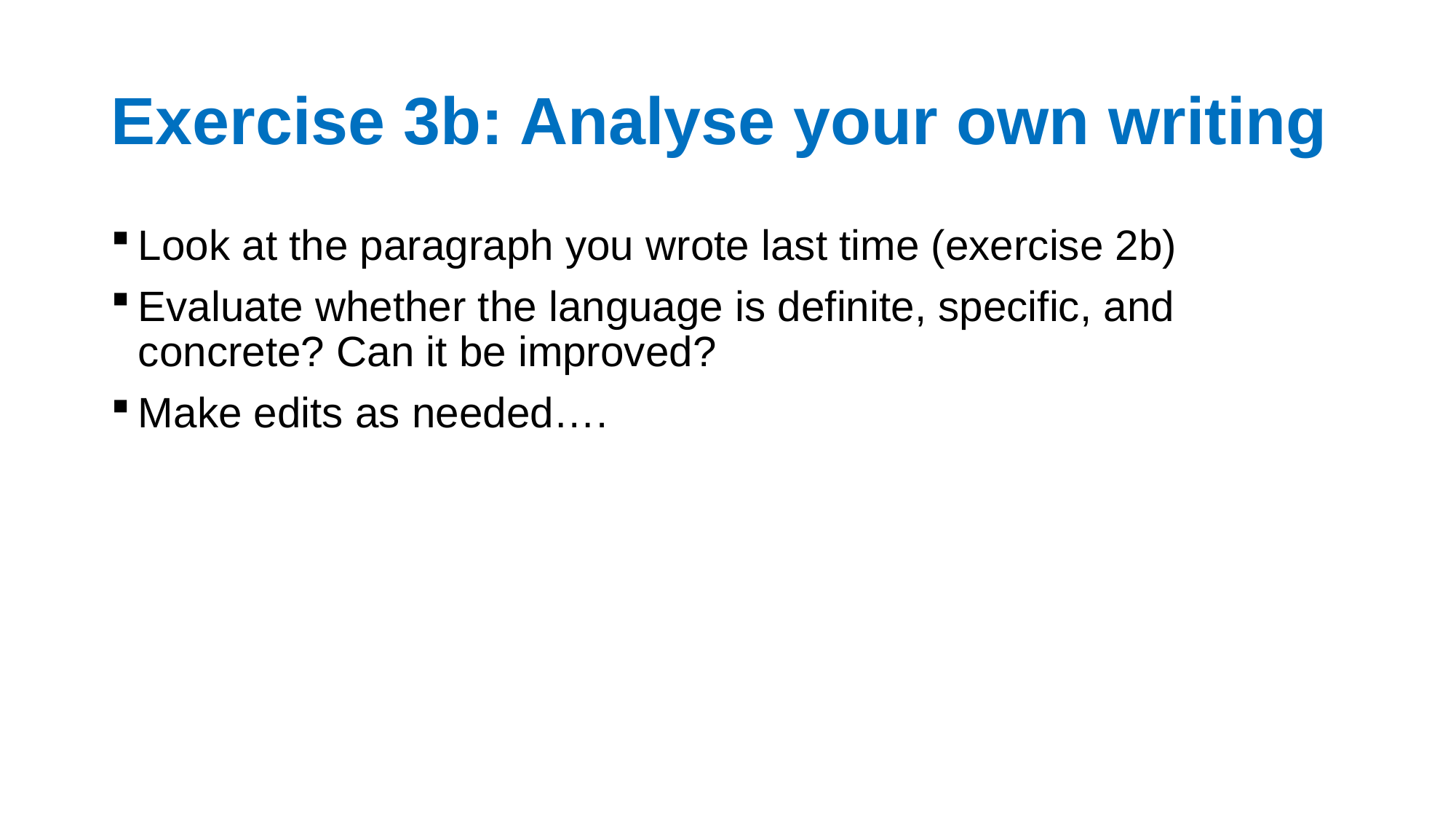

# Exercise 3b: Analyse your own writing
Look at the paragraph you wrote last time (exercise 2b)
Evaluate whether the language is definite, specific, and concrete? Can it be improved?
Make edits as needed….